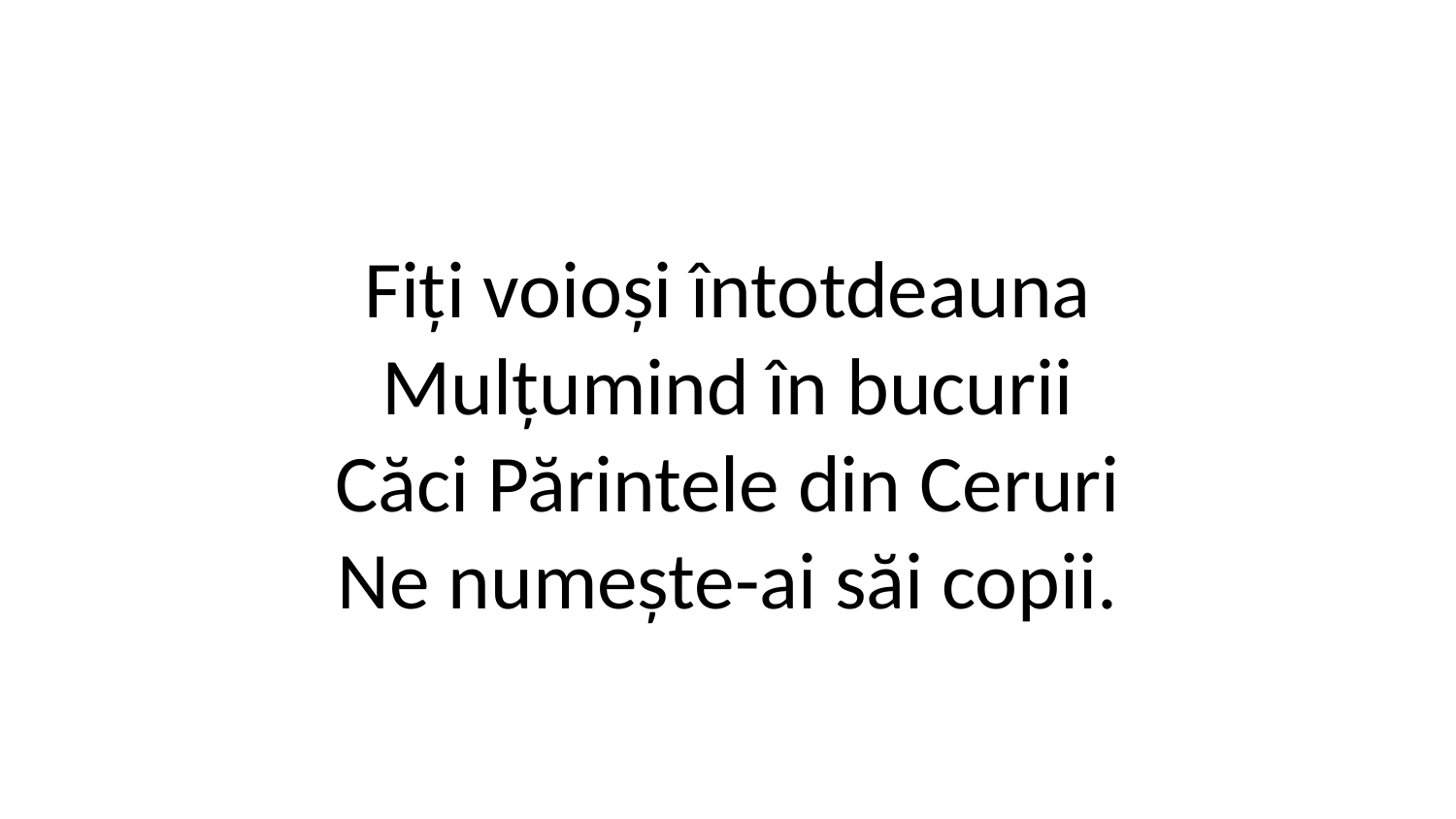

Fiți voioși întotdeauna
Mulțumind în bucurii
Căci Părintele din Ceruri
Ne numește-ai săi copii.